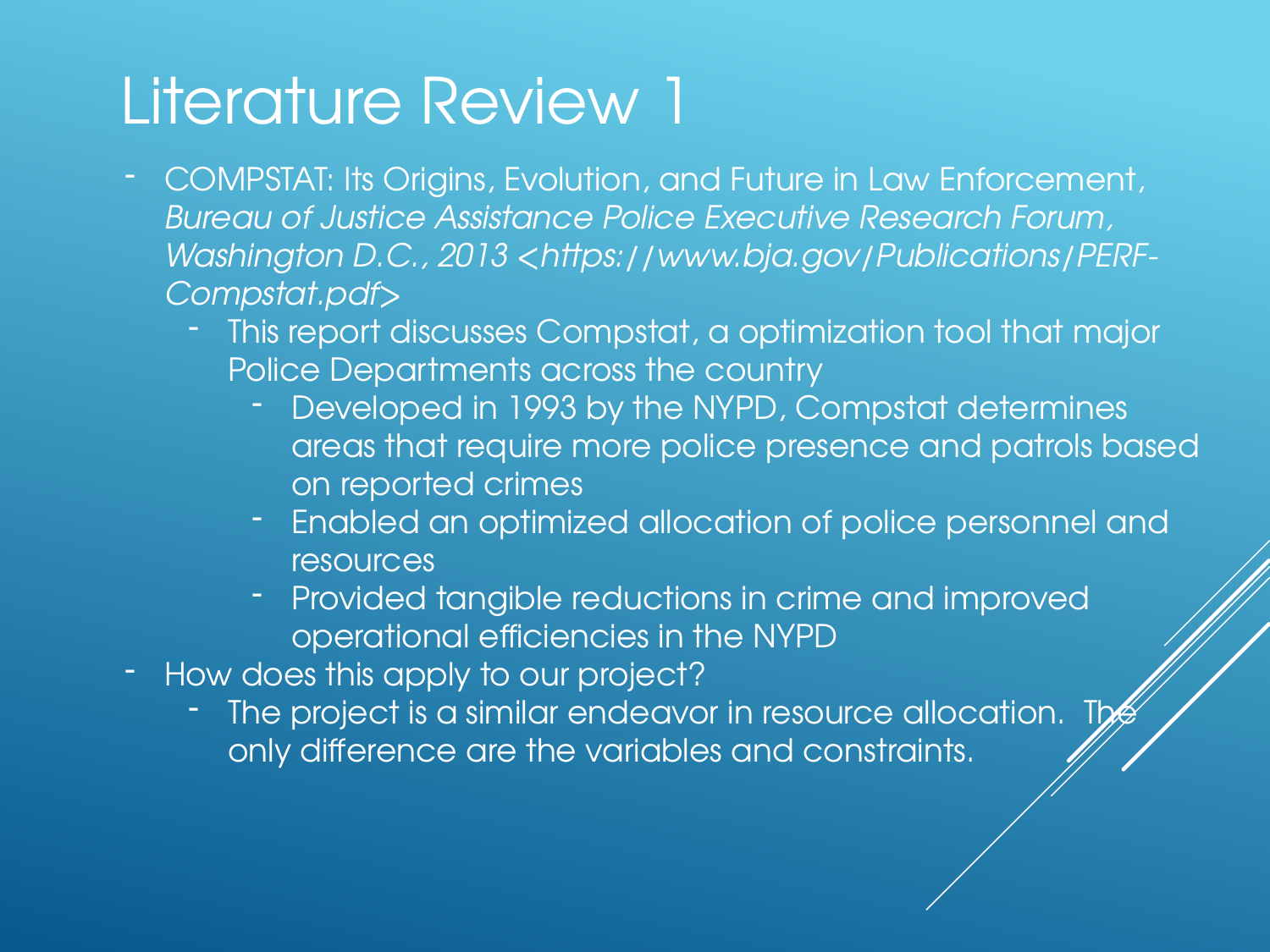

Literature Review 1
COMPSTAT: Its Origins, Evolution, and Future in Law Enforcement, Bureau of Justice Assistance Police Executive Research Forum, Washington D.C., 2013 <https://www.bja.gov/Publications/PERF-Compstat.pdf>
This report discusses Compstat, a optimization tool that major Police Departments across the country
Developed in 1993 by the NYPD, Compstat determines areas that require more police presence and patrols based on reported crimes
Enabled an optimized allocation of police personnel and resources
Provided tangible reductions in crime and improved operational efficiencies in the NYPD
How does this apply to our project?
The project is a similar endeavor in resource allocation.  The only difference are the variables and constraints.